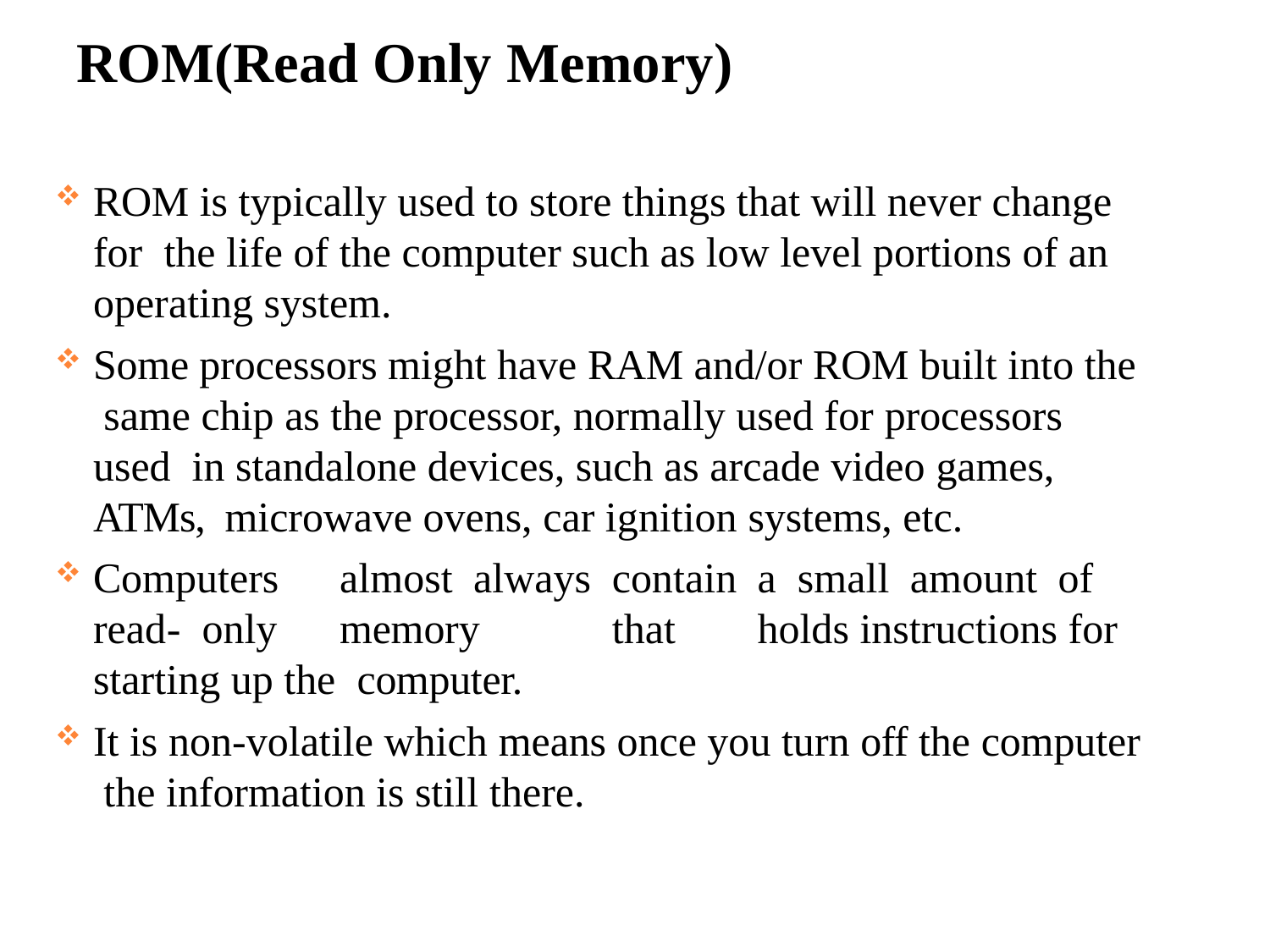

# ROM(Read Only Memory)
ROM is typically used to store things that will never change for  the life of the computer such as low level portions of an  operating system.
Some processors might have RAM and/or ROM built into the  same chip as the processor, normally used for processors used  in standalone devices, such as arcade video games, ATMs,  microwave ovens, car ignition systems, etc.
Computers	almost	always	contain	a	small	amount	of	read-  only	memory	that	holds instructions for starting up the  computer.
It is non-volatile which means once you turn off the computer  the information is still there.
62